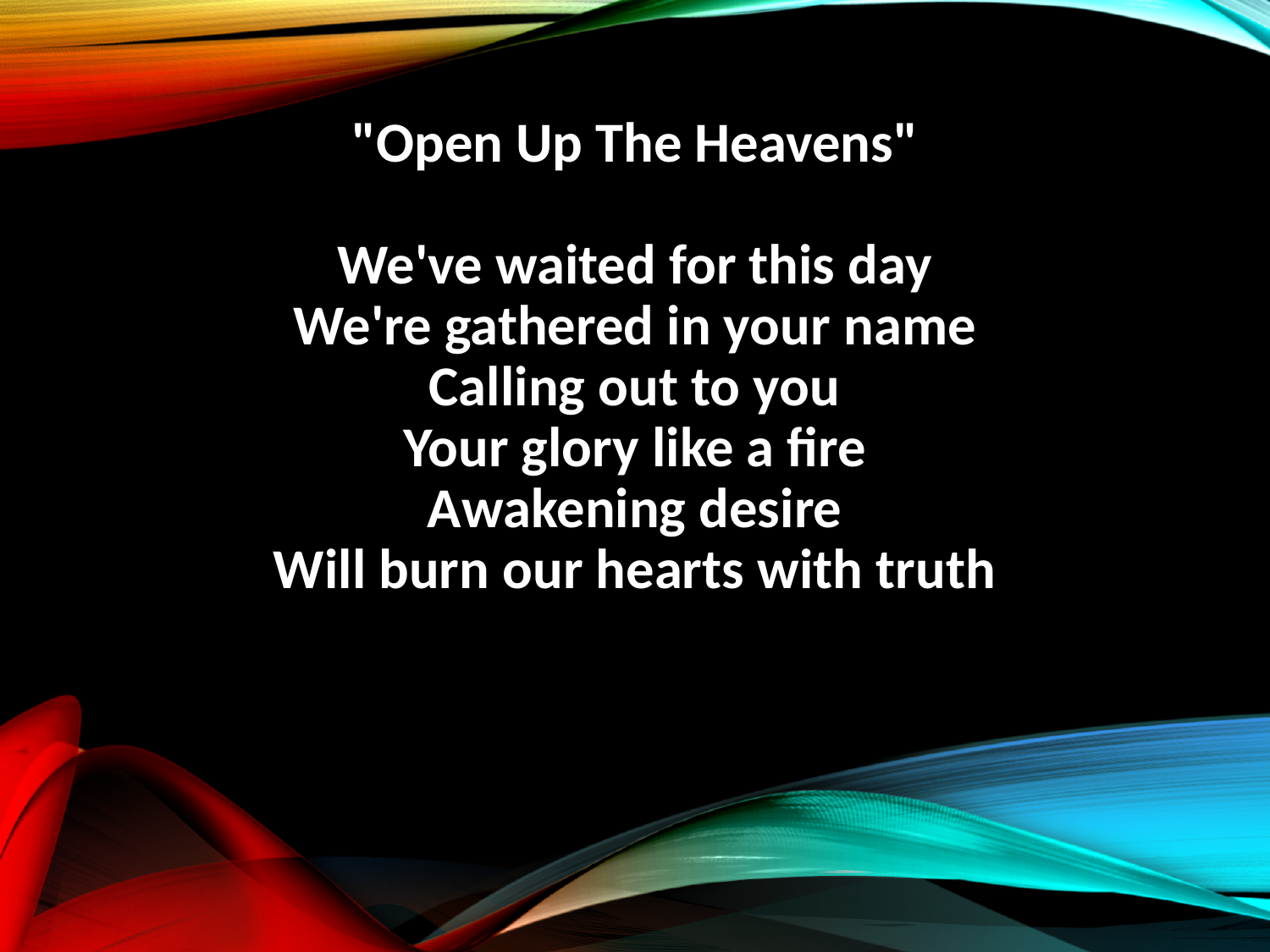

"Open Up The Heavens"
We've waited for this day
We're gathered in your name
Calling out to you
Your glory like a fire
Awakening desire
Will burn our hearts with truth